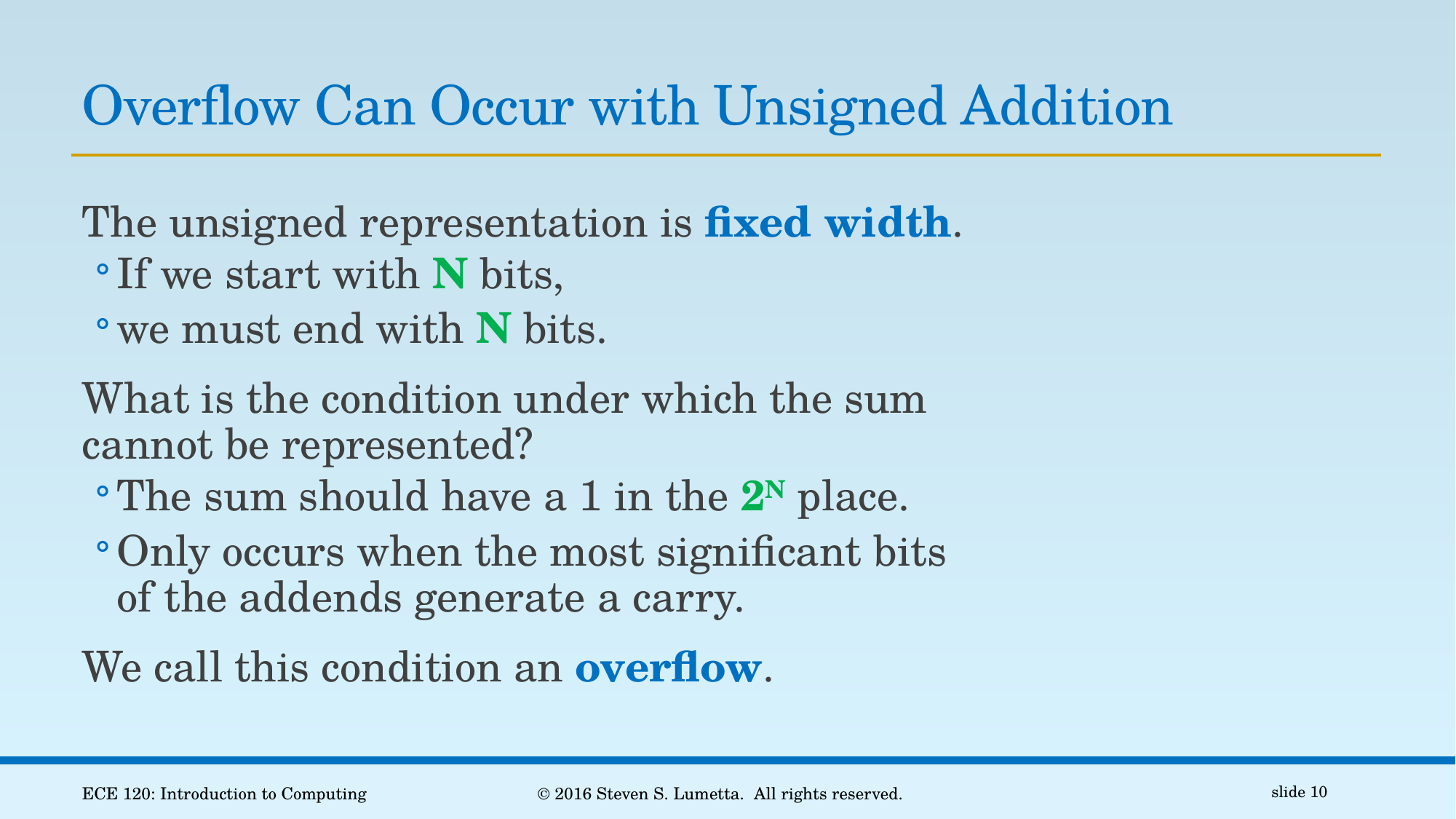

# Overflow Can Occur with Unsigned Addition
The unsigned representation is fixed width.
If we start with N bits,
we must end with N bits.
What is the condition under which the sum cannot be represented?
The sum should have a 1 in the 2N place.
Only occurs when the most significant bits
of the addends generate a carry.
We call this condition an overflow.
ECE 120: Introduction to Computing
© 2016 Steven S. Lumetta.  All rights reserved.
slide 10